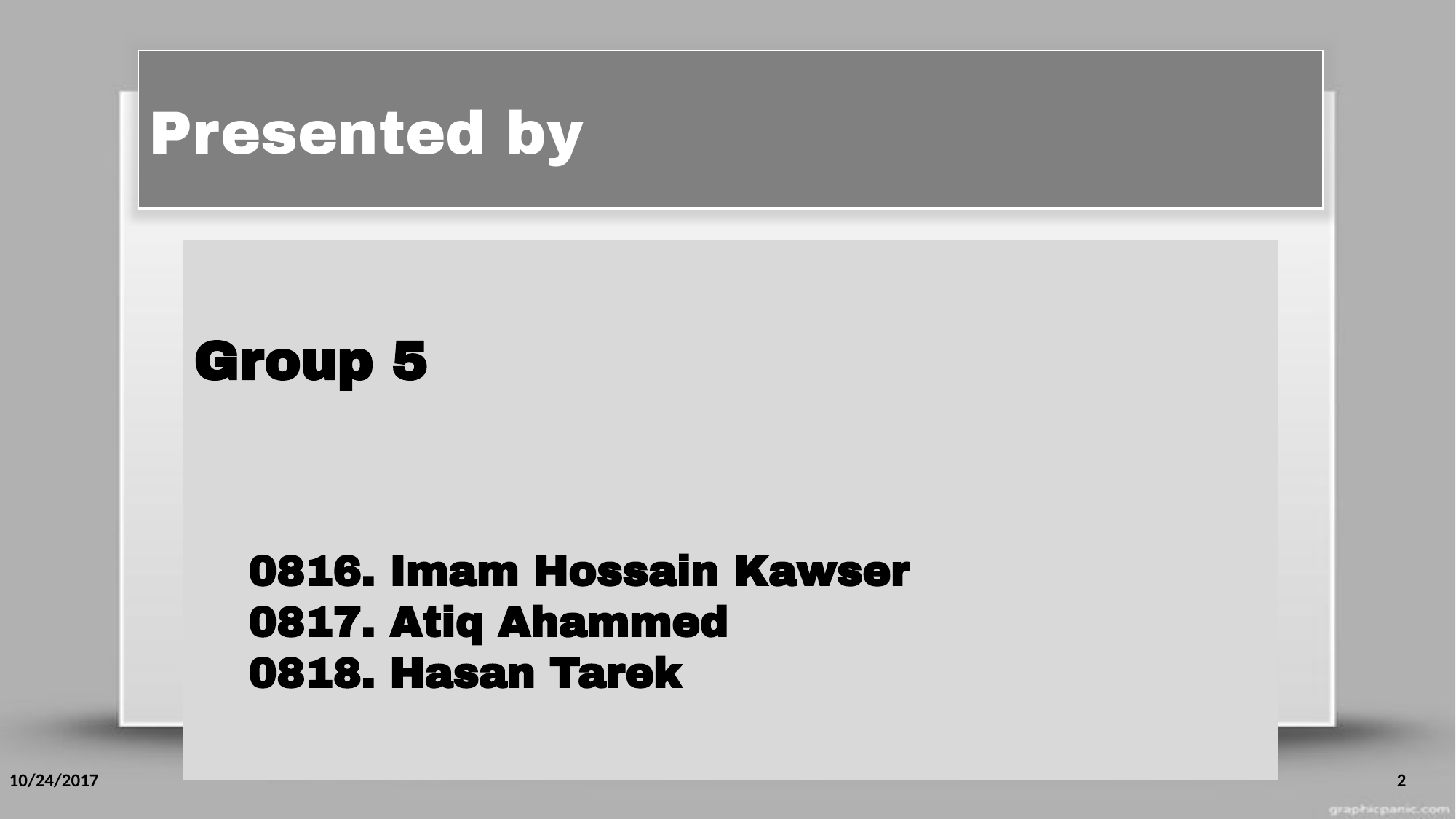

Presented by
Group 5

0816. Imam Hossain Kawser
0817. Atiq Ahammed
0818. Hasan Tarek
10/24/2017
2